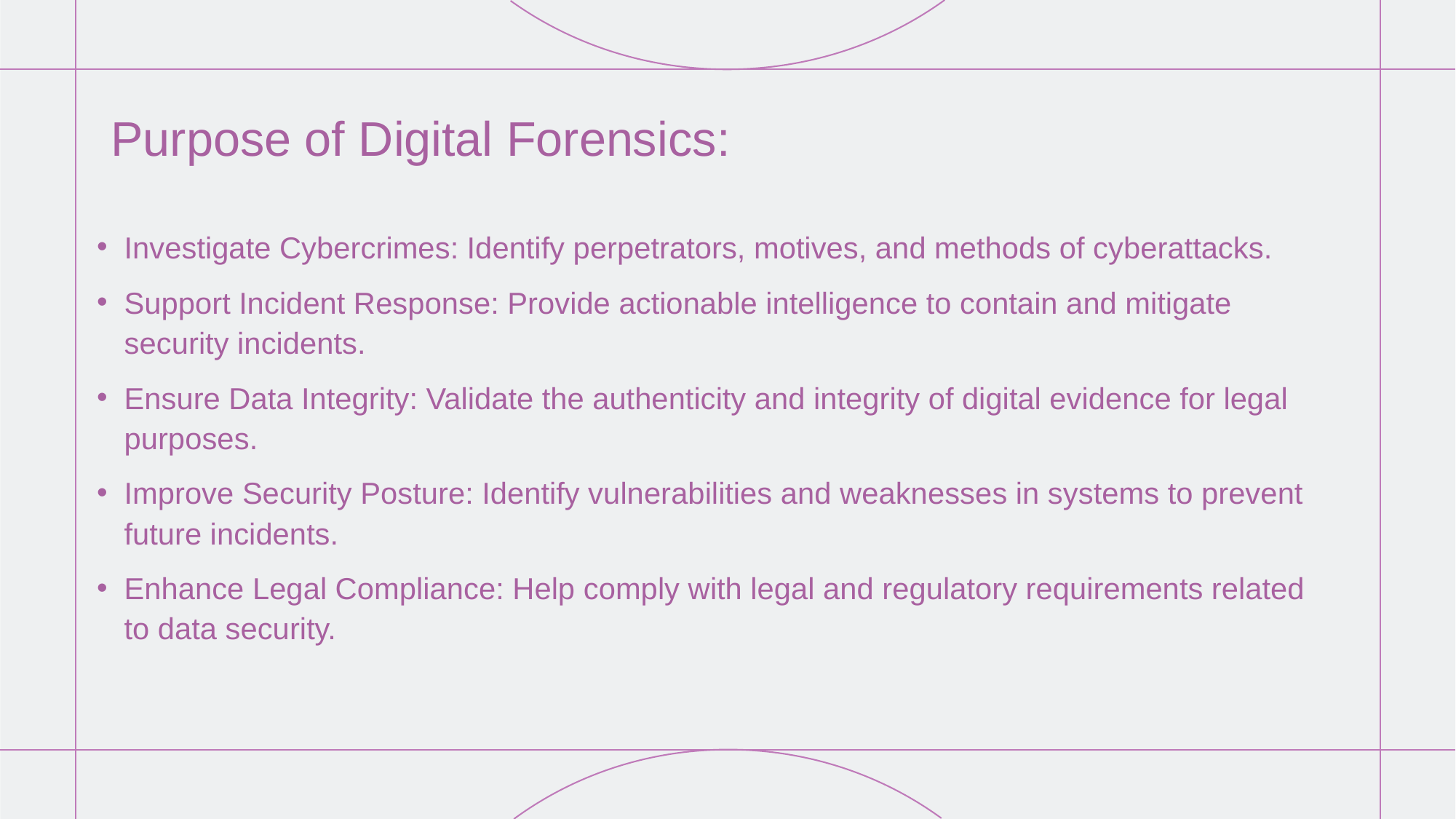

# Purpose of Digital Forensics:
Investigate Cybercrimes: Identify perpetrators, motives, and methods of cyberattacks.
Support Incident Response: Provide actionable intelligence to contain and mitigate security incidents.
Ensure Data Integrity: Validate the authenticity and integrity of digital evidence for legal purposes.
Improve Security Posture: Identify vulnerabilities and weaknesses in systems to prevent future incidents.
Enhance Legal Compliance: Help comply with legal and regulatory requirements related to data security.